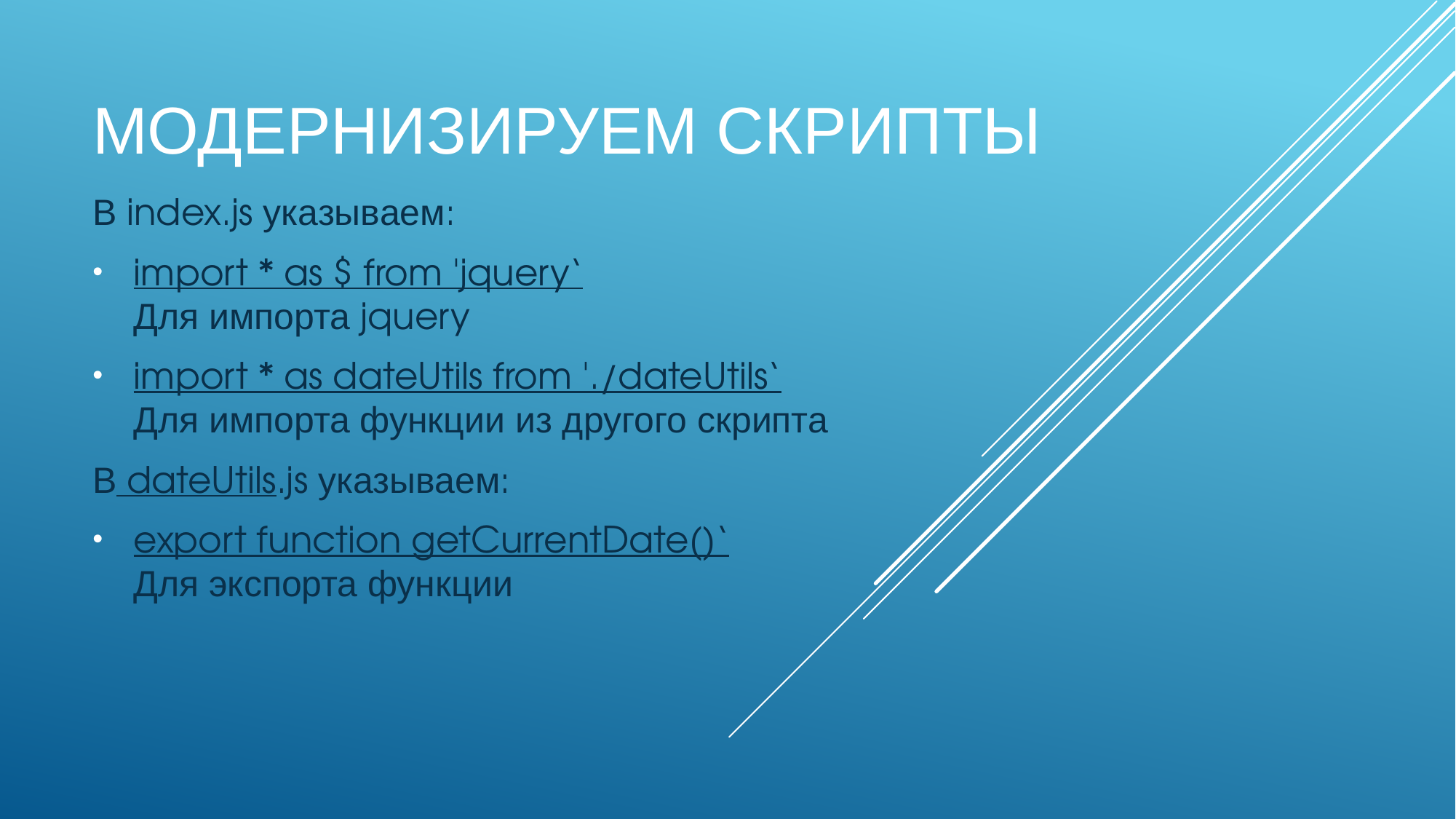

# Модернизируем скрипты
В index.js указываем:
import * as $ from 'jquery‘
Для импорта jquery
import * as dateUtils from './dateUtils‘
Для импорта функции из другого скрипта
В dateUtils.js указываем:
export function getCurrentDate()‘
Для экспорта функции